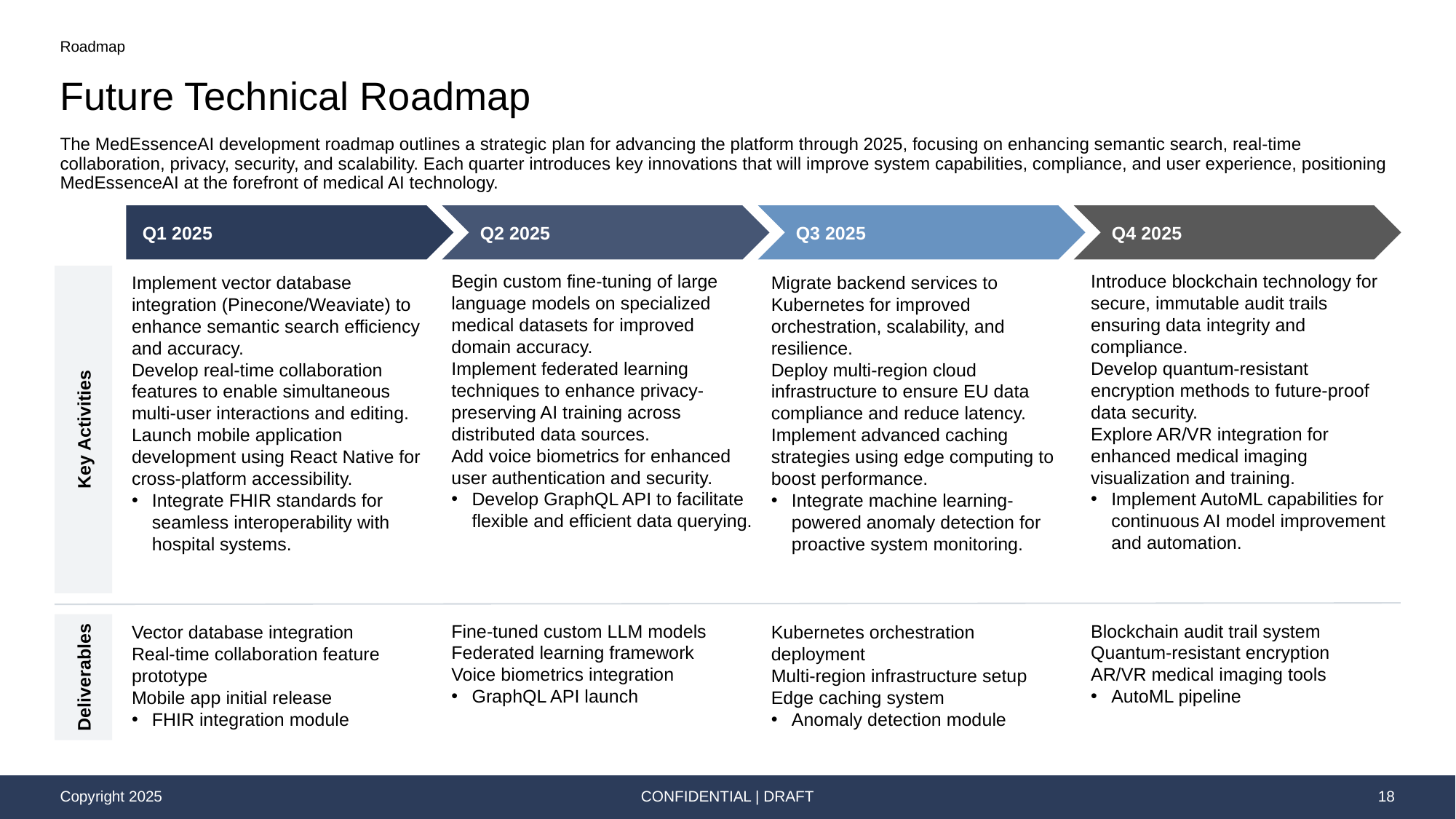

Roadmap
# Future Technical Roadmap
The MedEssenceAI development roadmap outlines a strategic plan for advancing the platform through 2025, focusing on enhancing semantic search, real-time collaboration, privacy, security, and scalability. Each quarter introduces key innovations that will improve system capabilities, compliance, and user experience, positioning MedEssenceAI at the forefront of medical AI technology.
Q1 2025
Q2 2025
Q3 2025
Q4 2025
Begin custom fine-tuning of large language models on specialized medical datasets for improved domain accuracy.
Implement federated learning techniques to enhance privacy-preserving AI training across distributed data sources.
Add voice biometrics for enhanced user authentication and security.
Develop GraphQL API to facilitate flexible and efficient data querying.
Introduce blockchain technology for secure, immutable audit trails ensuring data integrity and compliance.
Develop quantum-resistant encryption methods to future-proof data security.
Explore AR/VR integration for enhanced medical imaging visualization and training.
Implement AutoML capabilities for continuous AI model improvement and automation.
Implement vector database integration (Pinecone/Weaviate) to enhance semantic search efficiency and accuracy.
Develop real-time collaboration features to enable simultaneous multi-user interactions and editing.
Launch mobile application development using React Native for cross-platform accessibility.
Integrate FHIR standards for seamless interoperability with hospital systems.
Migrate backend services to Kubernetes for improved orchestration, scalability, and resilience.
Deploy multi-region cloud infrastructure to ensure EU data compliance and reduce latency.
Implement advanced caching strategies using edge computing to boost performance.
Integrate machine learning-powered anomaly detection for proactive system monitoring.
Key Activities
Fine-tuned custom LLM models
Federated learning framework
Voice biometrics integration
GraphQL API launch
Blockchain audit trail system
Quantum-resistant encryption
AR/VR medical imaging tools
AutoML pipeline
Vector database integration
Real-time collaboration feature prototype
Mobile app initial release
FHIR integration module
Kubernetes orchestration deployment
Multi-region infrastructure setup
Edge caching system
Anomaly detection module
Deliverables
CONFIDENTIAL | DRAFT
18